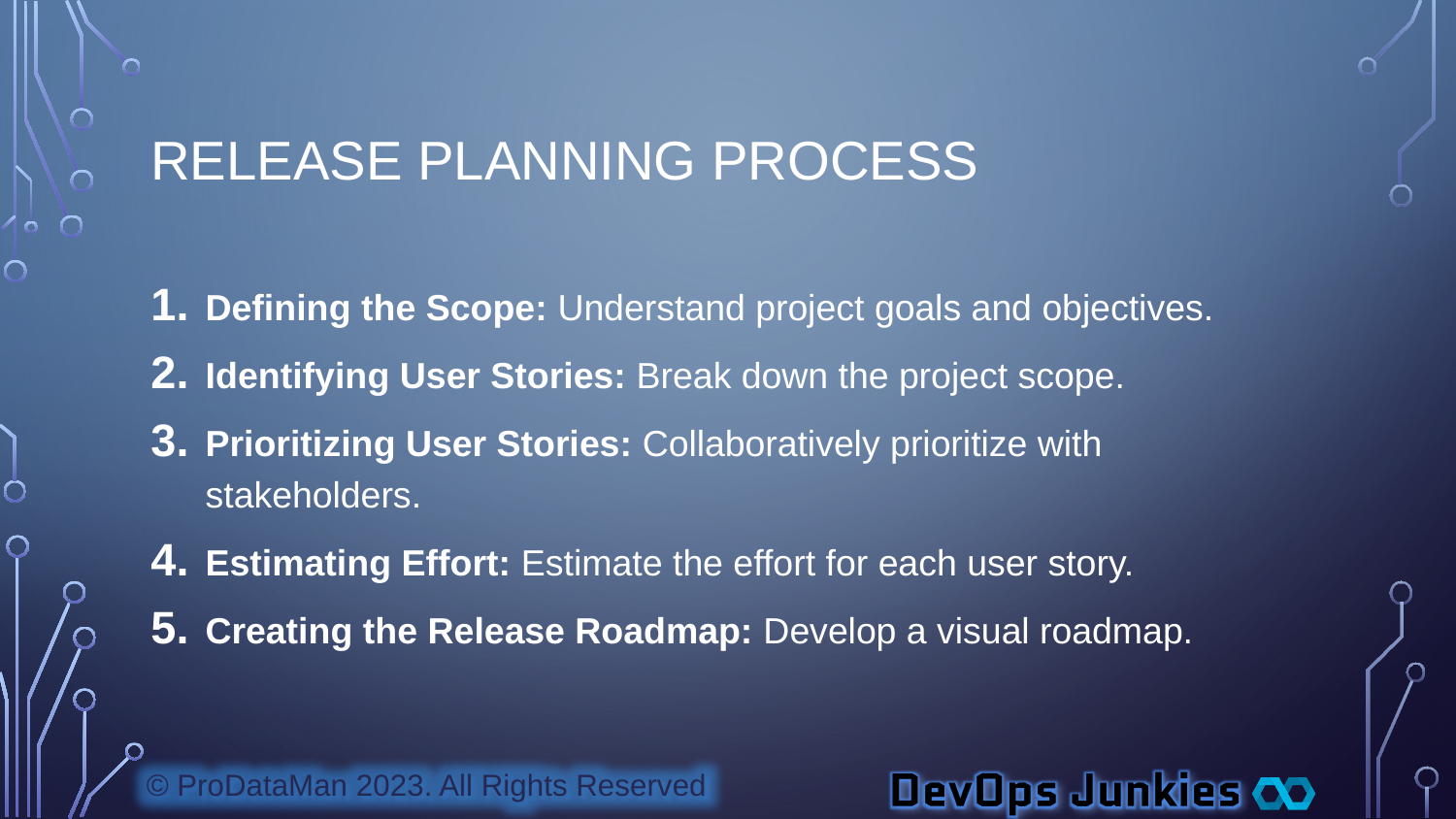

# Release Planning Process
Defining the Scope: Understand project goals and objectives.
Identifying User Stories: Break down the project scope.
Prioritizing User Stories: Collaboratively prioritize with stakeholders.
Estimating Effort: Estimate the effort for each user story.
Creating the Release Roadmap: Develop a visual roadmap.